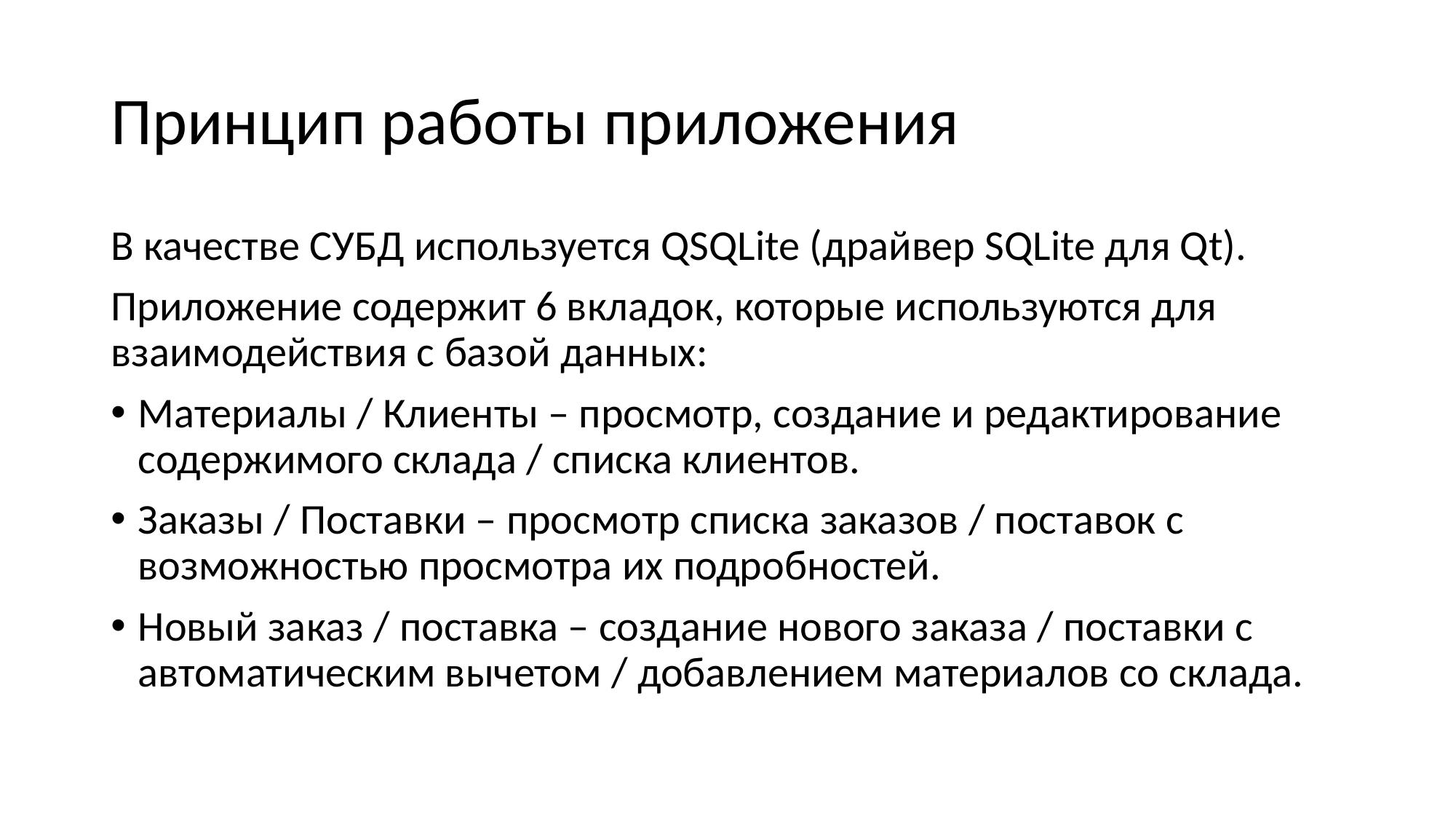

# Принцип работы приложения
В качестве СУБД используется QSQLite (драйвер SQLite для Qt).
Приложение содержит 6 вкладок, которые используются для взаимодействия с базой данных:
Материалы / Клиенты – просмотр, создание и редактирование содержимого склада / списка клиентов.
Заказы / Поставки – просмотр списка заказов / поставок с возможностью просмотра их подробностей.
Новый заказ / поставка – создание нового заказа / поставки с автоматическим вычетом / добавлением материалов со склада.